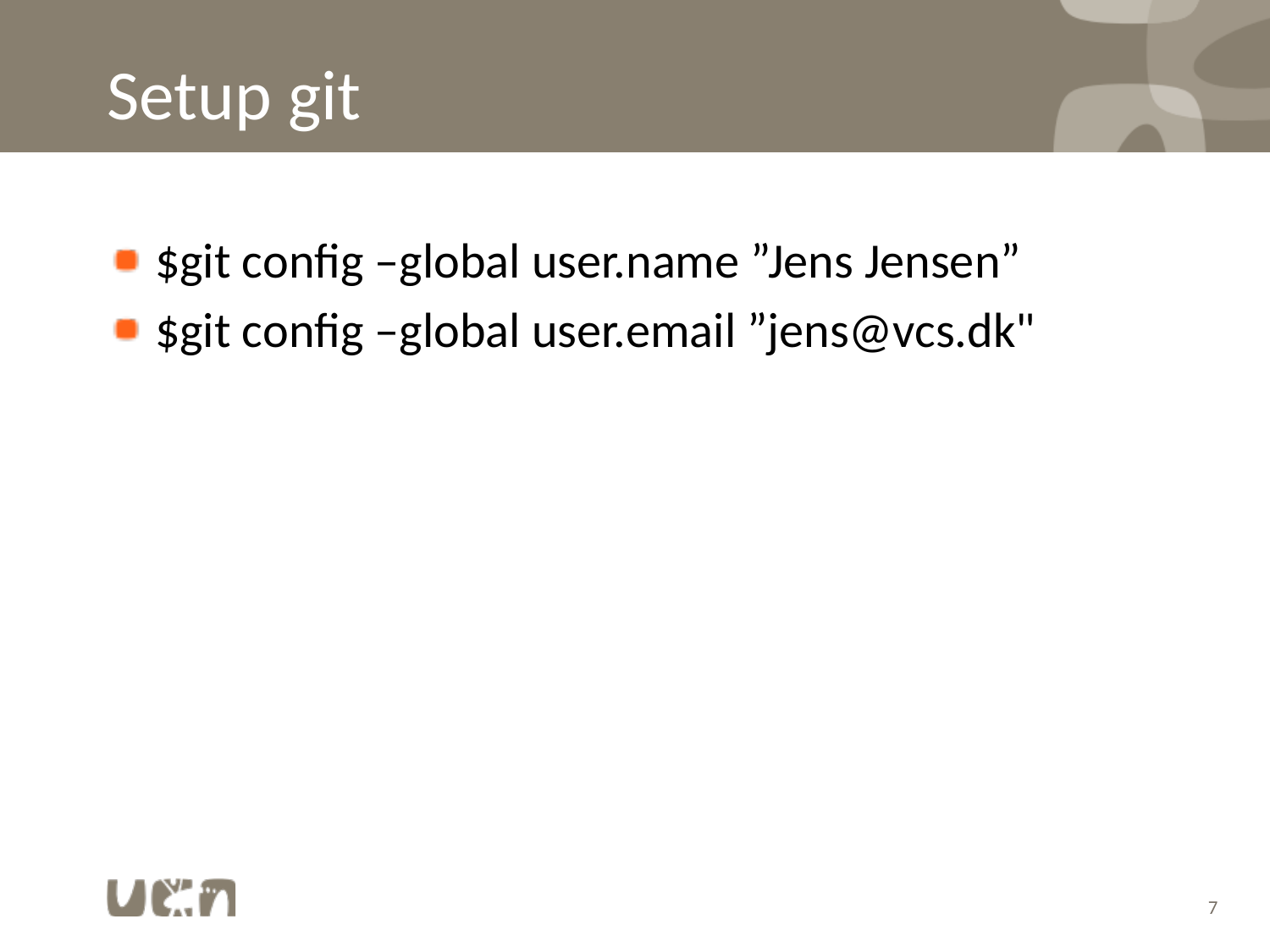

# Setup git
$git config –global user.name ”Jens Jensen”
$git config –global user.email ”jens@vcs.dk"

7